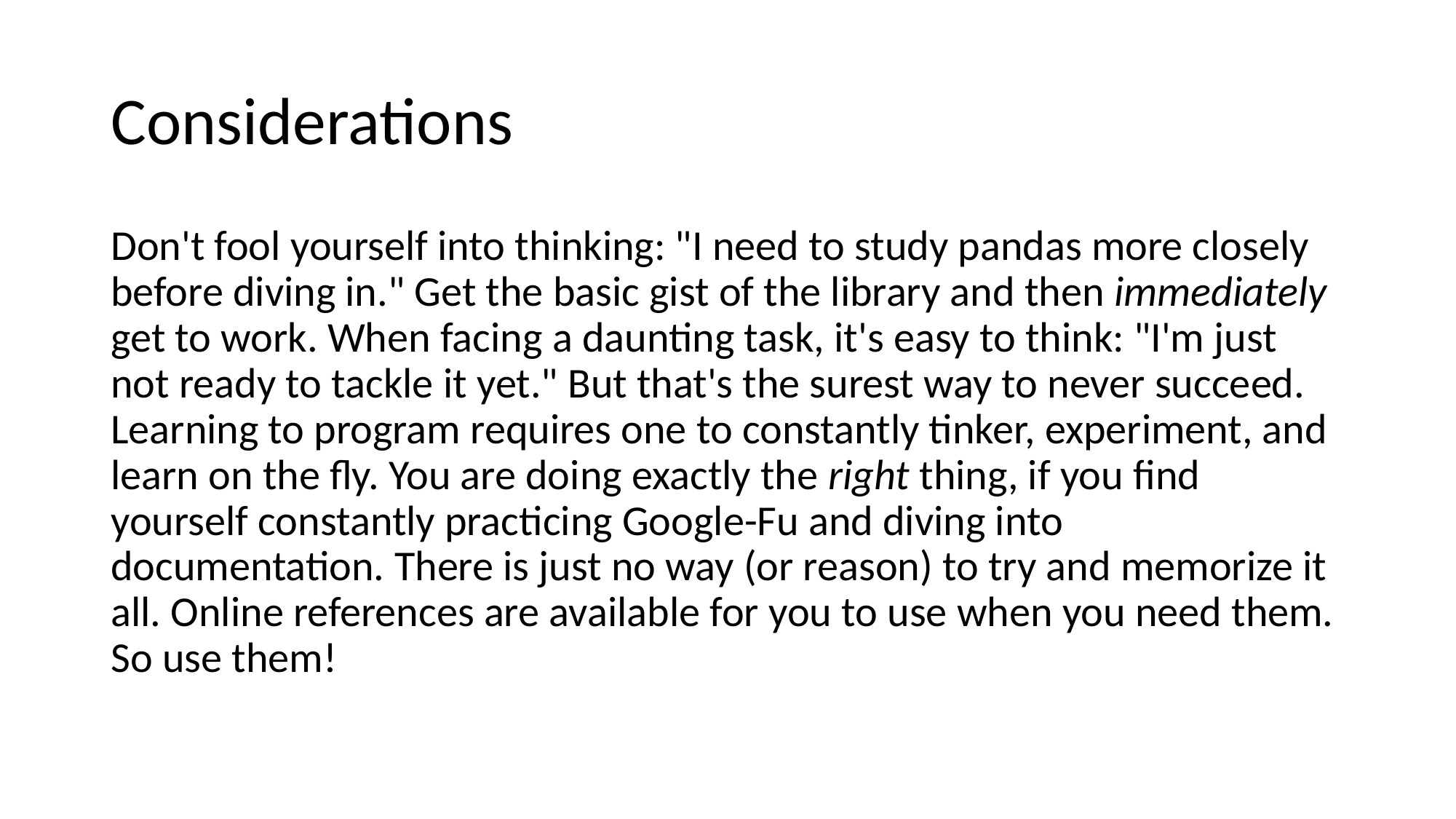

# Considerations
Don't fool yourself into thinking: "I need to study pandas more closely before diving in." Get the basic gist of the library and then immediately get to work. When facing a daunting task, it's easy to think: "I'm just not ready to tackle it yet." But that's the surest way to never succeed. Learning to program requires one to constantly tinker, experiment, and learn on the fly. You are doing exactly the right thing, if you find yourself constantly practicing Google-Fu and diving into documentation. There is just no way (or reason) to try and memorize it all. Online references are available for you to use when you need them. So use them!